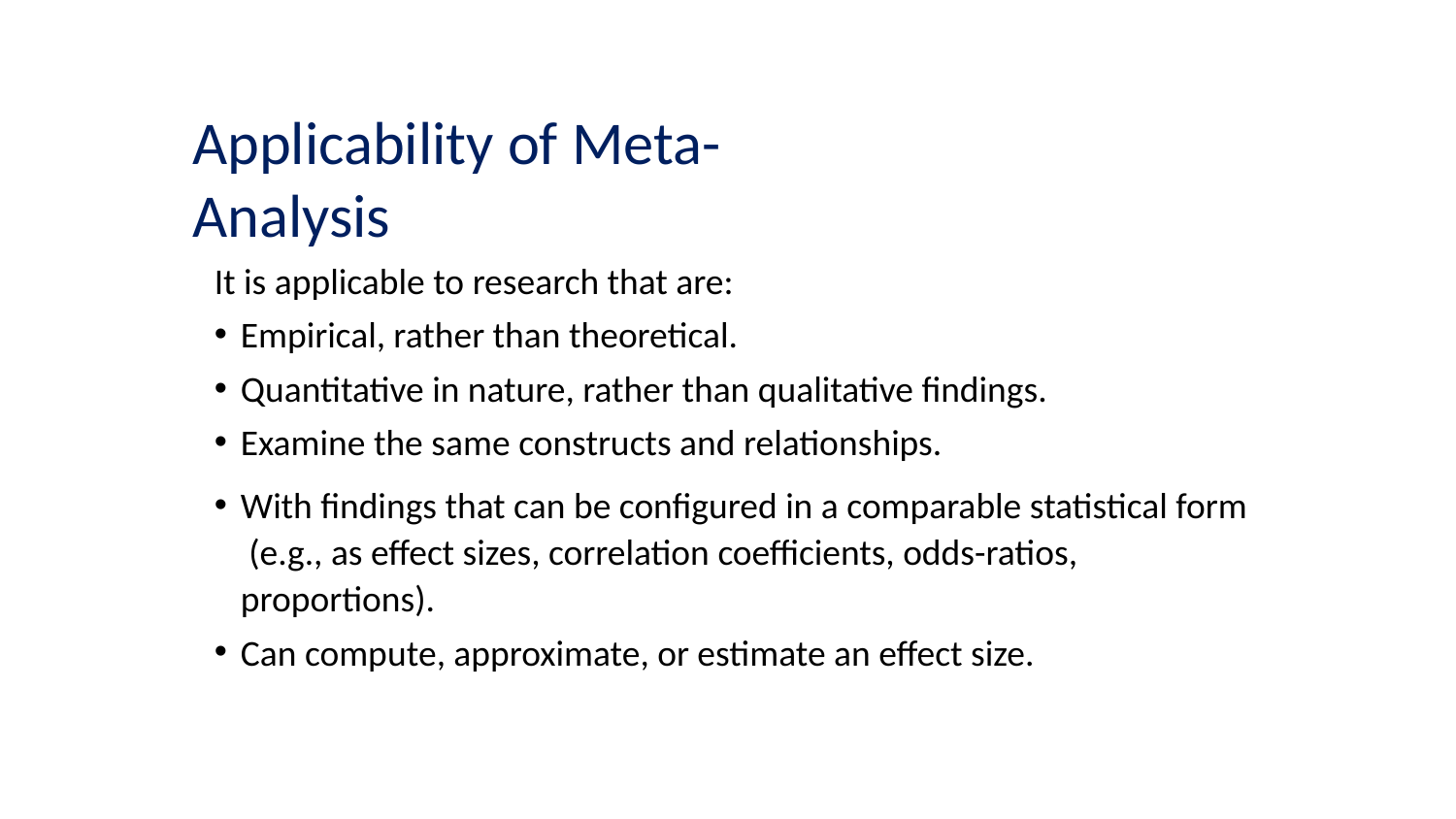

# Applicability of Meta-Analysis
It is applicable to research that are:
Empirical, rather than theoretical.
Quantitative in nature, rather than qualitative findings.
Examine the same constructs and relationships.
With findings that can be configured in a comparable statistical form  (e.g., as effect sizes, correlation coefficients, odds-ratios,  proportions).
Can compute, approximate, or estimate an effect size.